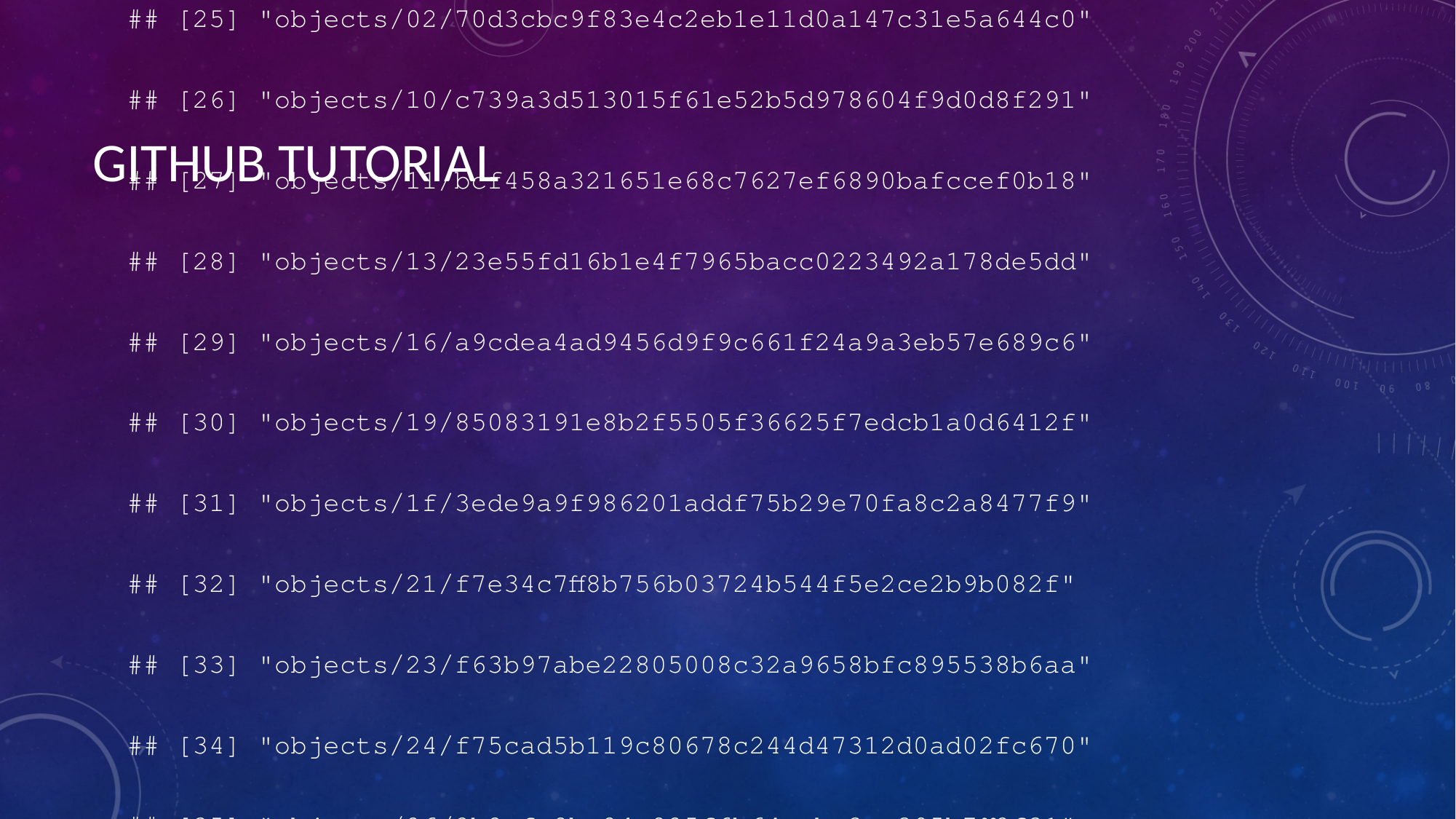

# GitHub Tutorial
Do this in GitHub
Go to https://github.com/ericcrandall/reproducible_research
Click “Fork” in the upper right-hand corner and follow dialogue prompts to create fork in your account
Do This in RStudio
Select File -> New Project
Create project from: Choose “Version Control”
Choose “Git”
Input the url of this repository 1.https://github.com/yourusername/reproducible_research
and put it somewhere
I suggest a repository coming off your home directory called github.
(browse to where you want to put it in the “create project as subdirectory of:”)
So it should be in yourhome/github/reproducible_research
Hit Create Project
The status/staging panel
RStudio keeps git constantly scanning the project directory to find any files that have changed or which are new.
By clicking a file’s little “check-box” you can stage it.
Some symbols:
Blue-M: a file that is already under version control that has been modified.
Yellow-?: a file that is not under version control (yet…)
Green-A: a file that was not under version control, but which has been staged to be committed.
Red-D: a file under version control has been deleted. To make it really disappear, you have to stage its disappearance and commit.
Purple-R a file that was renamed. (Note that git in Rstudio seems to be figuring this out on its own.)
Staging Files
You can click the check box next to various files to stage them to be part of a commit.
I generally stage all changes for every commit
But one could conceive of being more strategic…
at the command line, staging or adding all files to a commit is achieved by:
git add .
The Commit window
Click “commit” to reach the commit window
Shows a “diff” of your changes.
In other words, what has changed between the last committed version of a file and its current state.
Green = additions, red = deletions
Holy smokes this is convenient
(Note: all this output is available from the command line, but the Rstudio interface is very nice, IMHO)
Making a Commit
Super easy:
After staging the files you want to commit…
Write a brief message (first line short, then as much after that as you want) and hit the commit button.
Tradition is to use present tense when describing your changes.
as in “Add new data file, update file slurping code”
This can be really handy when trying to find where you made an error!
Spending a little time to write informative commit messages can pay off.
At the command line, a commit is achieved thusly:
git commit -m "my commit message"
The History window
Easy inspection of past commits.
See what changes were made at each commit.
At the command line you can see this with
git log
How does git store and keep track of things
Everything is stored in the .git folder inside the RStudio project.
The “working copy” gets checkout out of there
Committed changes are recorded to the directory
What is inside of the .git directory?
We can use R to list the files.
# check out this file-system command in R dir(path = ".git", all.files = TRUE, recursive = TRUE)
##  [1] "COMMIT_EDITMSG"
##  [2] "config"
##  [3] "description"
##  [4] "HEAD"
##  [5] "hooks/applypatch-msg.sample"
##  [6] "hooks/commit-msg.sample"
##  [7] "hooks/fsmonitor-watchman.sample"
##  [8] "hooks/post-update.sample"
##  [9] "hooks/pre-applypatch.sample"
## [10] "hooks/pre-commit.sample"
## [11] "hooks/pre-merge-commit.sample"
## [12] "hooks/pre-push.sample"
## [13] "hooks/pre-rebase.sample"
## [14] "hooks/pre-receive.sample"
## [15] "hooks/prepare-commit-msg.sample"
## [16] "hooks/push-to-checkout.sample"
## [17] "hooks/update.sample"
## [18] "index"
## [19] "info/exclude"
## [20] "logs/HEAD"
## [21] "logs/refs/heads/main"
## [22] "logs/refs/remotes/origin/HEAD"
## [23] "logs/refs/remotes/origin/main"
## [24] "objects/00/f53ce8066a38abfe40f99ffb0a445aa32b8011"
## [25] "objects/02/70d3cbc9f83e4c2eb1e11d0a147c31e5a644c0"
## [26] "objects/10/c739a3d513015f61e52b5d978604f9d0d8f291"
## [27] "objects/11/bcf458a321651e68c7627ef6890bafccef0b18"
## [28] "objects/13/23e55fd16b1e4f7965bacc0223492a178de5dd"
## [29] "objects/16/a9cdea4ad9456d9f9c661f24a9a3eb57e689c6"
## [30] "objects/19/85083191e8b2f5505f36625f7edcb1a0d6412f"
## [31] "objects/1f/3ede9a9f986201addf75b29e70fa8c2a8477f9"
## [32] "objects/21/f7e34c7ff8b756b03724b544f5e2ce2b9b082f"
## [33] "objects/23/f63b97abe22805008c32a9658bfc895538b6aa"
## [34] "objects/24/f75cad5b119c80678c244d47312d0ad02fc670"
## [35] "objects/26/2b2cfc8ba24c825f6b64acbe3ca395b7ff2f31"
## [36] "objects/28/f0057bd3f9d33a7ace7e366f7ffa4dc210f944"
## [37] "objects/2a/c44c9b964f841a8a24cc396a7fb2876b8e8aa5"
## [38] "objects/2c/ad0aa1a595ebf0779e1388933dac6b412a7114"
## [39] "objects/36/548b376ebcc447a10b93353cd9b1dc0b259b06"
## [40] "objects/37/2f57b5b80902a0eb6202670cb509eb321be2be"
## [41] "objects/3d/3116d6bc440e1415d17474676199ffb85f545f"
## [42] "objects/50/45808a94d041c6f6b785bf9c7fcc6ca550d3eb"
## [43] "objects/51/6fb82804f5d310f7e3e16b9138291527f0fd2a"
## [44] "objects/66/c1d3e45021859c6a7d5bf4b6a5f4c8fd0ce340"
## [45] "objects/70/1f64ed543adeb4a93909fb7db24076c7ff0590"
## [46] "objects/70/e9f8bc14094dfe37e0994c17dbbb536a3a3d48"
## [47] "objects/7b/3778658c5a9060a506261167781e5d18c33841"
## [48] "objects/80/70e6a38cc8a0742e7c13872f8ef41b644528c7"
## [49] "objects/81/17a4006e63621d735764ad2d51daa41a8ed605"
## [50] "objects/83/002948bce0dcb03b633293a58dc2a776bf88ef"
## [51] "objects/86/5d5629ef55987fe68127c149a3c5050ab237d0"
## [52] "objects/8e/3c2ebc99e2e337f7d69948b93529a437590b27"
## [53] "objects/96/f3bba4fe892703a8e364e79e08cc07721eccd5"
## [54] "objects/99/1898f18b7e0fc860e99e701e8ffceeb8ad2ed9"
## [55] "objects/bc/746a8952dc080a92ad1157f4280792168b1b87"
## [56] "objects/c8/959054c5e1331ea7170c3d94c487563782269a"
## [57] "objects/cb/b99a7196a266cb4e958f2bfc031bf478422080"
## [58] "objects/cd/dcc43841aa35f5553ab949d7c98f640074c576"
## [59] "objects/d0/603c55847f6fb92b975f6c989f4f24a7ffe131"
## [60] "objects/d0/63e8bc7af719bae7c8eb42a8bc12891480f305"
## [61] "objects/d2/11a25fb11a40ea713785f8e91c066682ca8e87"
## [62] "objects/d2/23b29197c549e12c83368d039f791fd74c3f93"
## [63] "objects/d4/c50d6843671ed282ae1d42d314c2edf01a8d76"
## [64] "objects/e7/cdfc9e85df4a28de8208cb8fff47fa8880ec97"
## [65] "objects/e8/a26260ce3b15f4349b41e19fc96f4ac05db927"
## [66] "objects/ea/0cbadfc24142a0ab84ef1ca35c5badf5f9318e"
## [67] "objects/ed/de644a9bc63ad2e7adafb59ab3f161c237673e"
## [68] "objects/f6/2cd7ba4a791cccad8b3ba40b15e023803be5a3"
## [69] "objects/f9/bac9fa4535cde8e9166a09ed4cc091aa4255b0"
## [70] "objects/fd/94b1c9d48ef9cbf72354a4eb9c57e923619b70"
## [71] "objects/fe/34adfb051b10b4fe9552744c72059ede597991"
## [72] "objects/pack/pack-73ddbaccd0bd543cfe129a05ce137348072fa9db.idx"
## [73] "objects/pack/pack-73ddbaccd0bd543cfe129a05ce137348072fa9db.pack"
## [74] "packed-refs"
## [75] "refs/heads/main"
## [76] "refs/remotes/origin/HEAD"
## [77] "refs/remotes/origin/main"
Yikes!
How does git know a file has changed?
Does it just look at the modification date?
NO! It “fingerprints” every file, so it knows when it has changed from the most recent committed version.
Demonstration. Change a file. Save, then undo the change and save again…Git knows the file has been changed back to its “former self”
SHA-1 hashes.
You will see things like ed00c10ae6cf7bcc35d335d2edad7e71bc0f6770 all over in Git-land.
You can treat them as very specific names for different commits.
How can I make git ignore certain files?
The .gitignore file!
File names (and patterns) in the .gitignore file are ignored recursively (down into subdirectories), by default.
Files won’t be ignored if they are already in the repository.
Example: *.html ## Go for it everyone! Git to playing
Make some changes and commit them yourselves.
Add some new files to the project, and commit those.
Get familiar with the diff window.
Check the history after a few commits.
Intro to Rmarkdown
Designed as a text markup language that would be
Simple
Expressive
Intuitive
Capable of conveying intent even without being compiled into HTML or PDF
There are many Markdown interpreters. The Rstudio folks have been using pandoc to crunch Markdown into other formats. It provides many useful extensions.
Customizations of style are mostly separate from the content.
This presentation was made in Rmarkdown!
To Do
Add Merge Conflicts Add Revert Add Rebase Add “github pages” * Open the shell (Tools->Shell…) and issue these two commands, replacing the name “John Doe” with yours, and his email with yours. + Use the email address that you gave to GitHub.
git config --global user.name "John Doe"
git config --global user.email johndoe@example.com